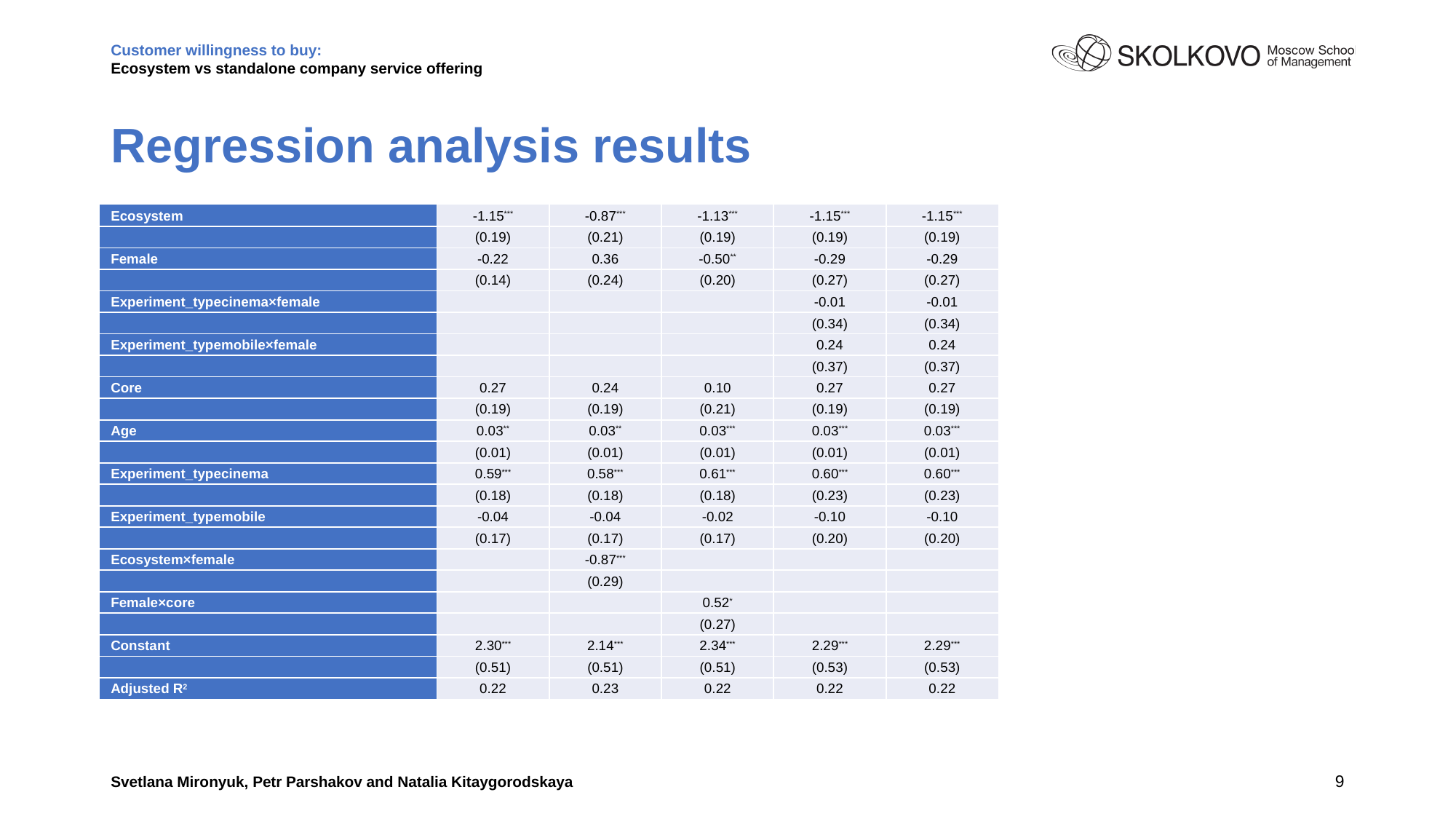

Customer willingness to buy:
Ecosystem vs standalone company service offering
# Regression analysis results
| Ecosystem | -1.15\*\*\* | -0.87\*\*\* | -1.13\*\*\* | -1.15\*\*\* | -1.15\*\*\* |
| --- | --- | --- | --- | --- | --- |
|  | (0.19) | (0.21) | (0.19) | (0.19) | (0.19) |
| Female | -0.22 | 0.36 | -0.50\*\* | -0.29 | -0.29 |
|  | (0.14) | (0.24) | (0.20) | (0.27) | (0.27) |
| Experiment\_typecinema×female |  |  |  | -0.01 | -0.01 |
|  |  |  |  | (0.34) | (0.34) |
| Experiment\_typemobile×female |  |  |  | 0.24 | 0.24 |
|  |  |  |  | (0.37) | (0.37) |
| Core | 0.27 | 0.24 | 0.10 | 0.27 | 0.27 |
|  | (0.19) | (0.19) | (0.21) | (0.19) | (0.19) |
| Age | 0.03\*\* | 0.03\*\* | 0.03\*\*\* | 0.03\*\*\* | 0.03\*\*\* |
|  | (0.01) | (0.01) | (0.01) | (0.01) | (0.01) |
| Experiment\_typecinema | 0.59\*\*\* | 0.58\*\*\* | 0.61\*\*\* | 0.60\*\*\* | 0.60\*\*\* |
|  | (0.18) | (0.18) | (0.18) | (0.23) | (0.23) |
| Experiment\_typemobile | -0.04 | -0.04 | -0.02 | -0.10 | -0.10 |
|  | (0.17) | (0.17) | (0.17) | (0.20) | (0.20) |
| Ecosystem×female |  | -0.87\*\*\* |  |  |  |
|  |  | (0.29) |  |  |  |
| Female×core |  |  | 0.52\* |  |  |
|  |  |  | (0.27) |  |  |
| Constant | 2.30\*\*\* | 2.14\*\*\* | 2.34\*\*\* | 2.29\*\*\* | 2.29\*\*\* |
|  | (0.51) | (0.51) | (0.51) | (0.53) | (0.53) |
| Adjusted R2 | 0.22 | 0.23 | 0.22 | 0.22 | 0.22 |
Svetlana Mironyuk, Petr Parshakov and Natalia Kitaygorodskaya
9